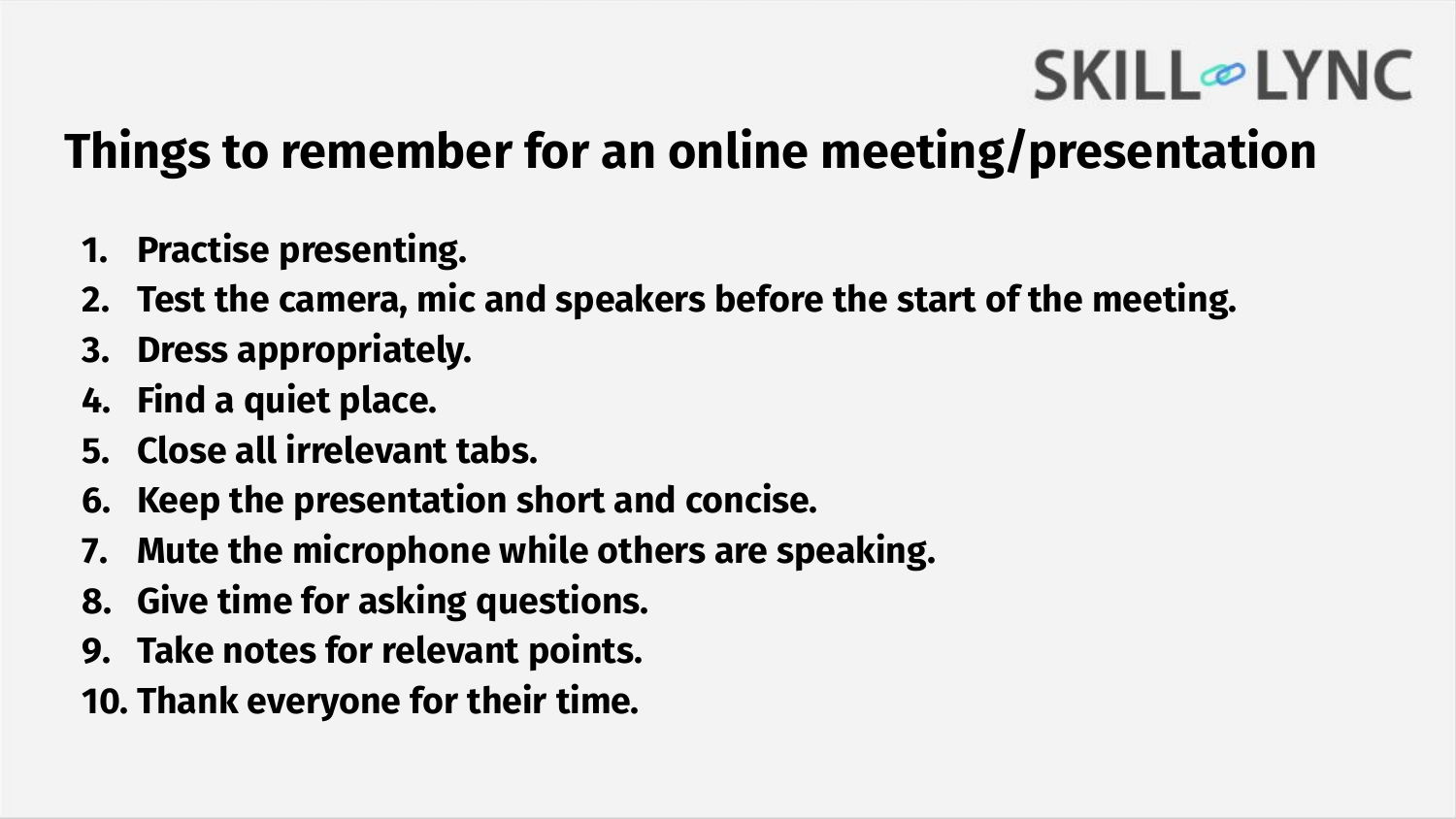

# Things to remember for an online meeting/presentation
Practise presenting.
Test the camera, mic and speakers before the start of the meeting.
Dress appropriately.
Find a quiet place.
Close all irrelevant tabs.
Keep the presentation short and concise.
Mute the microphone while others are speaking.
Give time for asking questions.
Take notes for relevant points.
Thank everyone for their time.